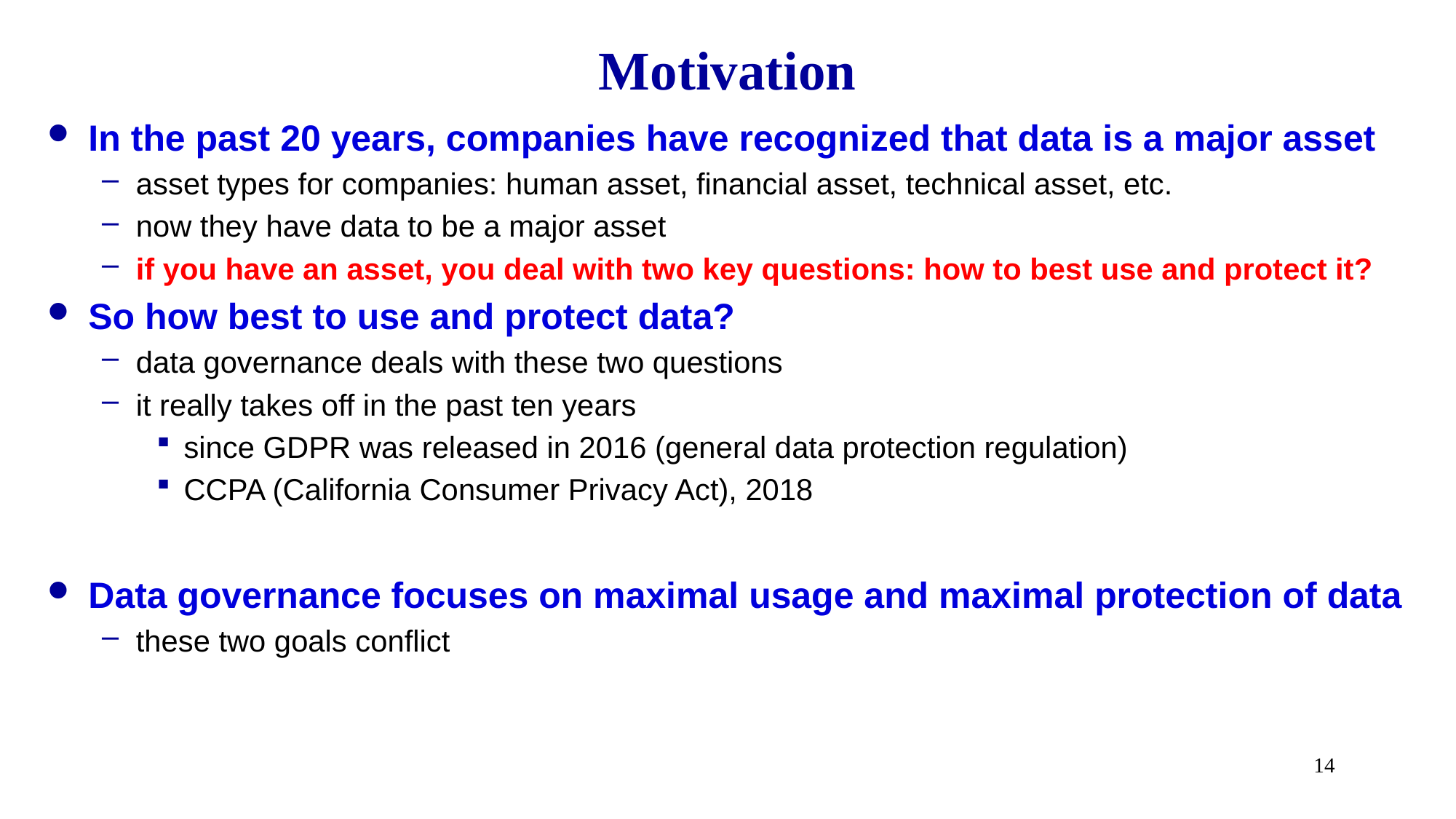

# Motivation
In the past 20 years, companies have recognized that data is a major asset
asset types for companies: human asset, financial asset, technical asset, etc.
now they have data to be a major asset
if you have an asset, you deal with two key questions: how to best use and protect it?
So how best to use and protect data?
data governance deals with these two questions
it really takes off in the past ten years
since GDPR was released in 2016 (general data protection regulation)
CCPA (California Consumer Privacy Act), 2018

Data governance focuses on maximal usage and maximal protection of data
these two goals conflict

14